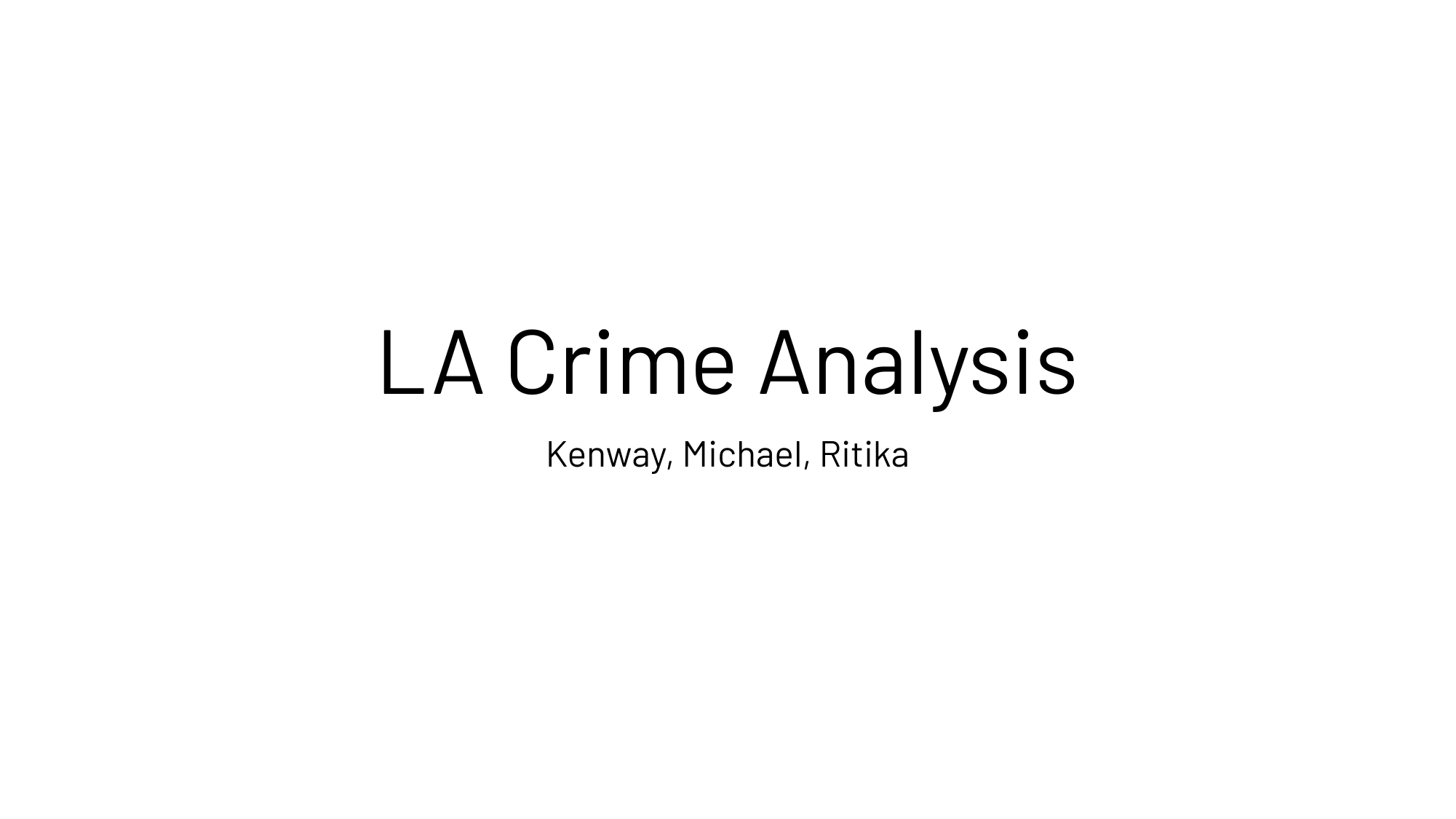

# LA Crime Analysis
Kenway, Michael, Ritika